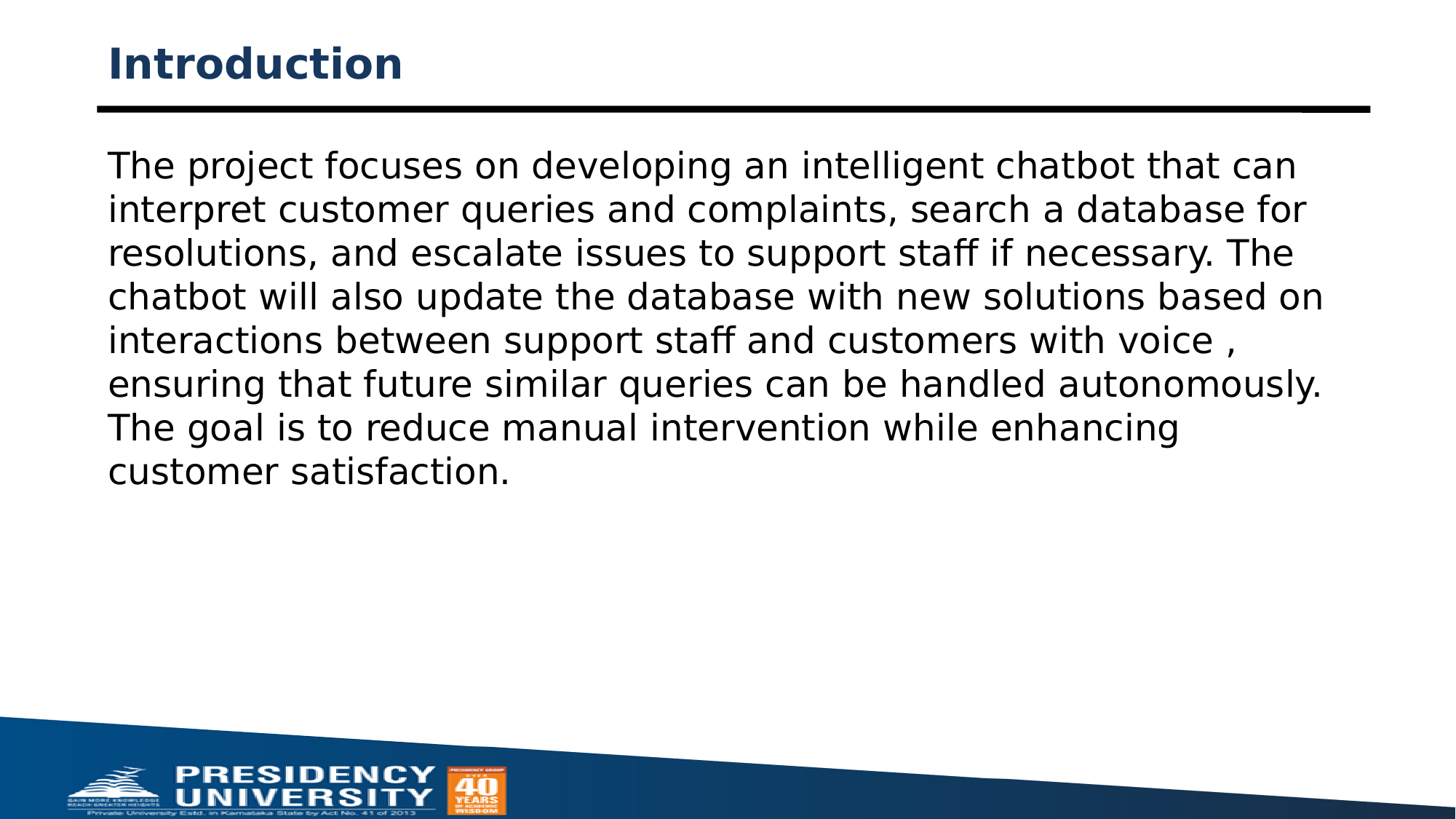

# Introduction
The project focuses on developing an intelligent chatbot that can interpret customer queries and complaints, search a database for resolutions, and escalate issues to support staff if necessary. The chatbot will also update the database with new solutions based on interactions between support staff and customers with voice , ensuring that future similar queries can be handled autonomously. The goal is to reduce manual intervention while enhancing customer satisfaction.